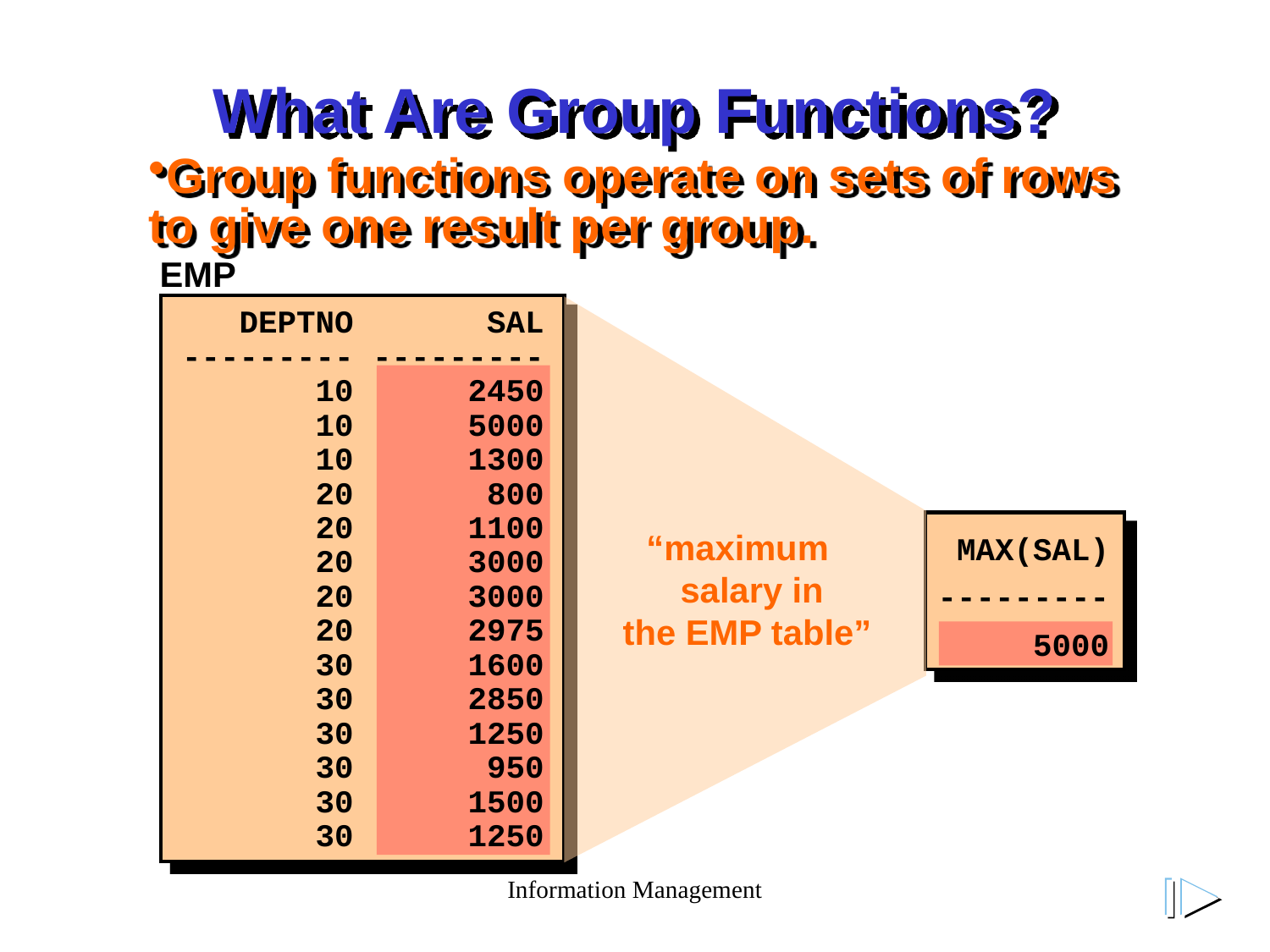

# What Are Group Functions?
Group functions operate on sets of rows to give one result per group.
EMP

   DEPTNO       SAL
--------- ---------
       10      2450
       10      5000
       10      1300
       20       800
       20      1100
       20      3000
       20      3000
       20      2975
       30      1600
       30      2850
       30      1250
       30       950
       30      1500
       30      1250

 MAX(SAL)
---------
     5000
“maximum
  salary in
the EMP table”
Information Management